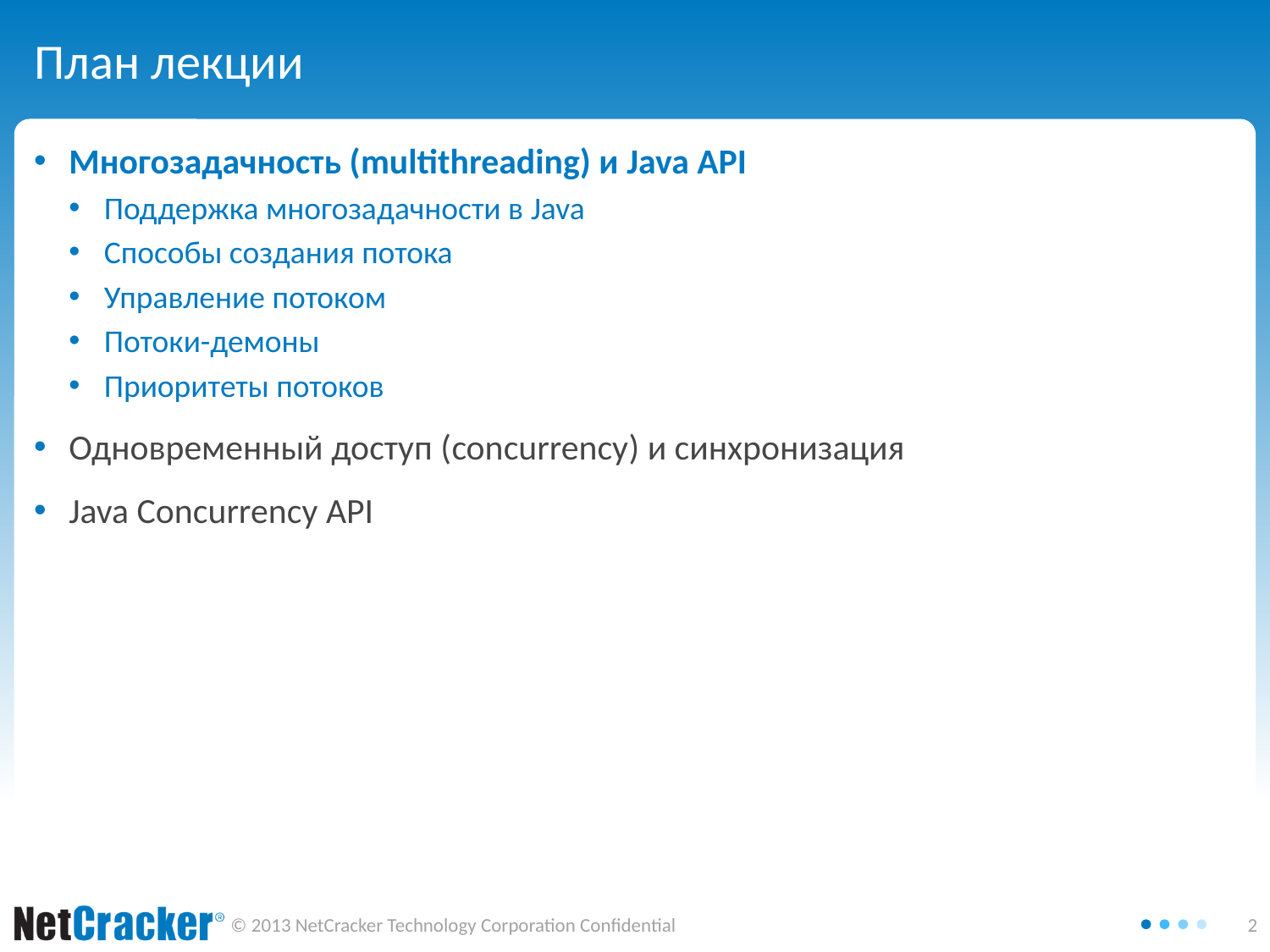

# План лекции
Многозадачность (multithreading) и Java API
Поддержка многозадачности в Java
Способы создания потока
Управление потоком
Потоки-демоны
Приоритеты потоков
Одновременный доступ (concurrency) и синхронизация
Java Concurrency API